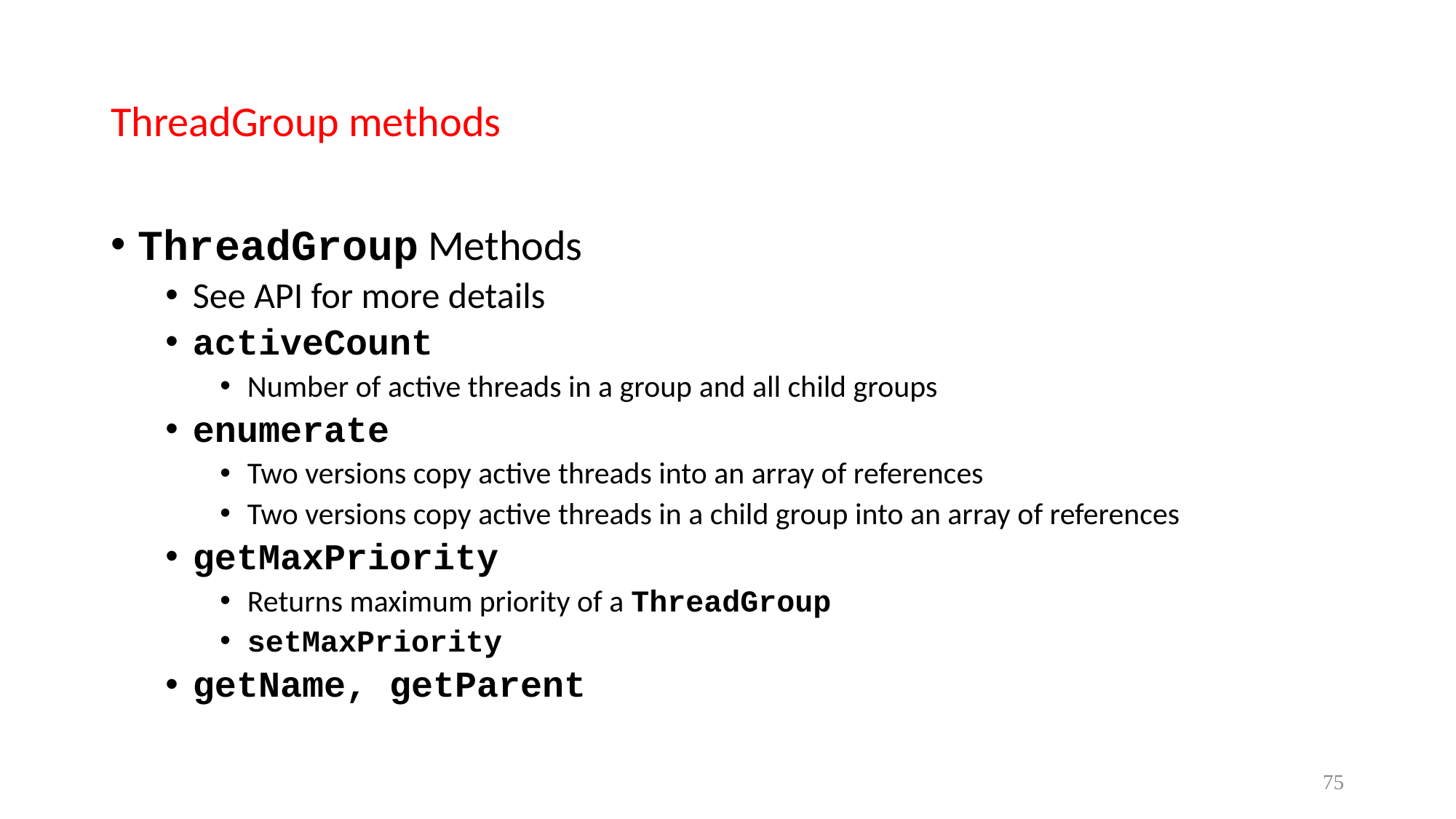

# ThreadGroup methods
ThreadGroup Methods
See API for more details
activeCount
Number of active threads in a group and all child groups
enumerate
Two versions copy active threads into an array of references
Two versions copy active threads in a child group into an array of references
getMaxPriority
Returns maximum priority of a ThreadGroup
setMaxPriority
getName, getParent
75